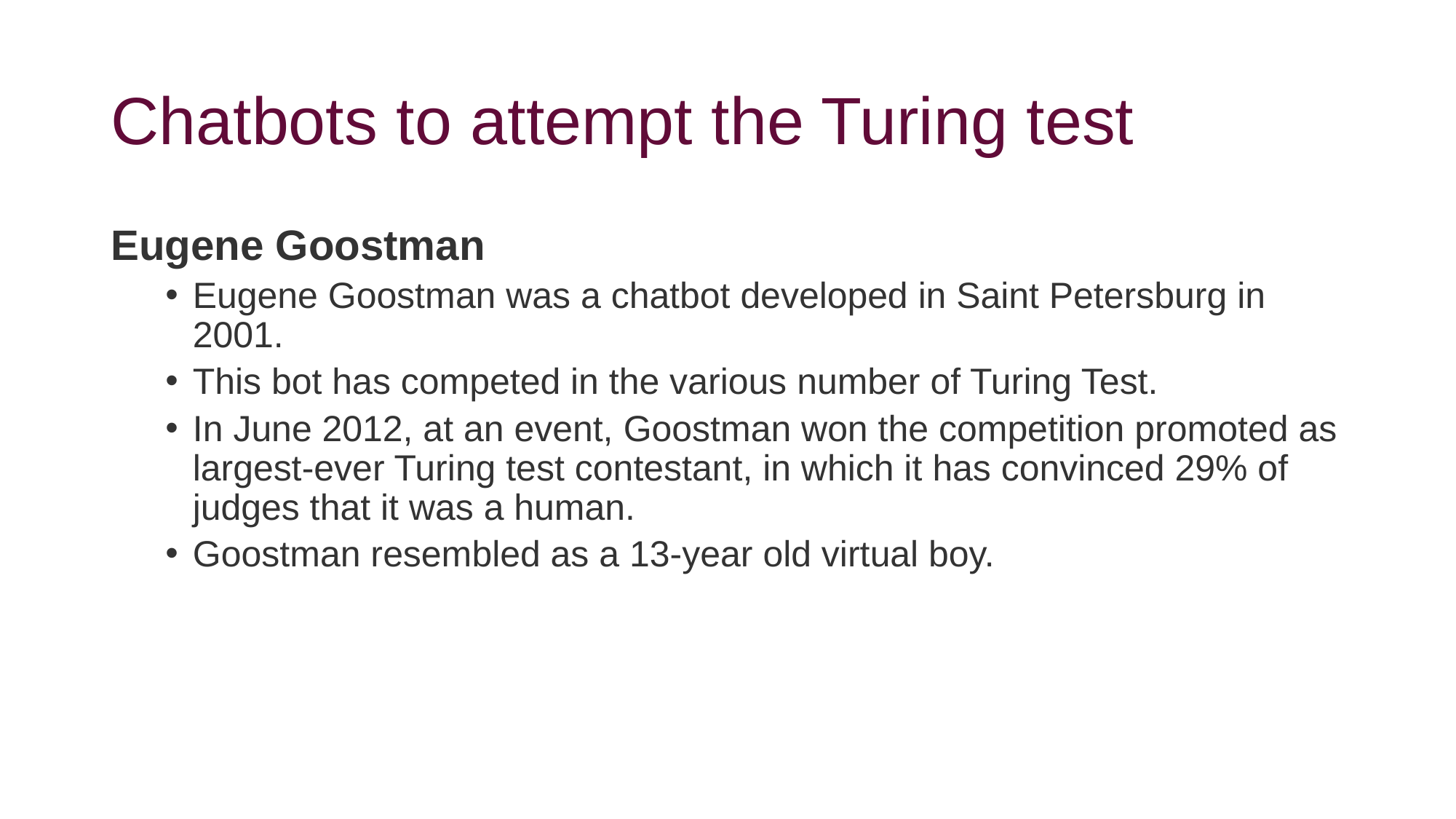

# Chatbots to attempt the Turing test
Eugene Goostman
Eugene Goostman was a chatbot developed in Saint Petersburg in 2001.
This bot has competed in the various number of Turing Test.
In June 2012, at an event, Goostman won the competition promoted as largest-ever Turing test contestant, in which it has convinced 29% of judges that it was a human.
Goostman resembled as a 13-year old virtual boy.